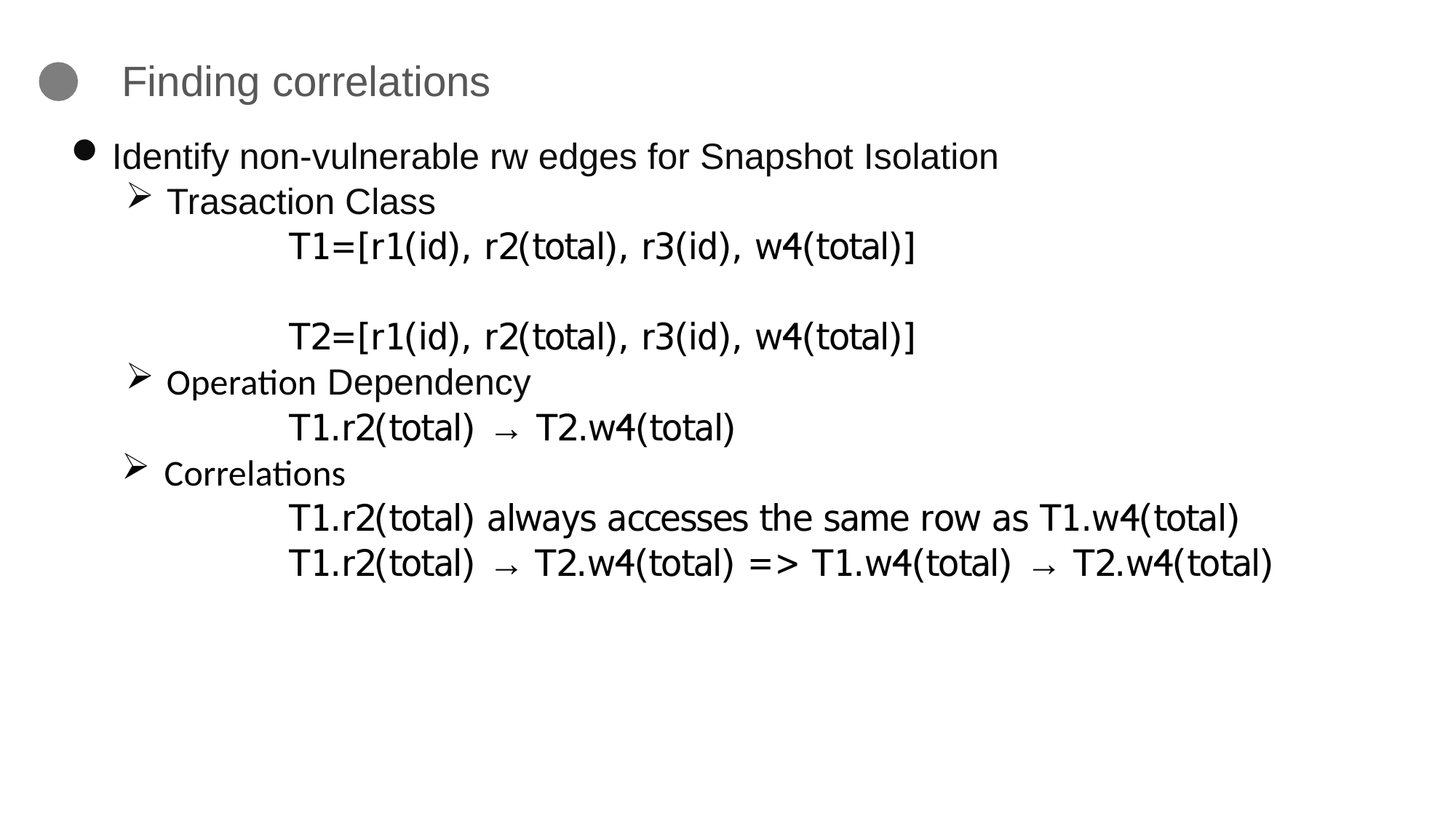

# Finding correlations
Identify non-vulnerable rw edges for Snapshot Isolation
Trasaction Class
		T1=[r1(id), r2(total), r3(id), w4(total)]

		T2=[r1(id), r2(total), r3(id), w4(total)]
Operation Dependency
		T1.r2(total) → T2.w4(total)
 Correlations
		T1.r2(total) always accesses the same row as T1.w4(total)
		T1.r2(total) → T2.w4(total) => T1.w4(total) → T2.w4(total)
15